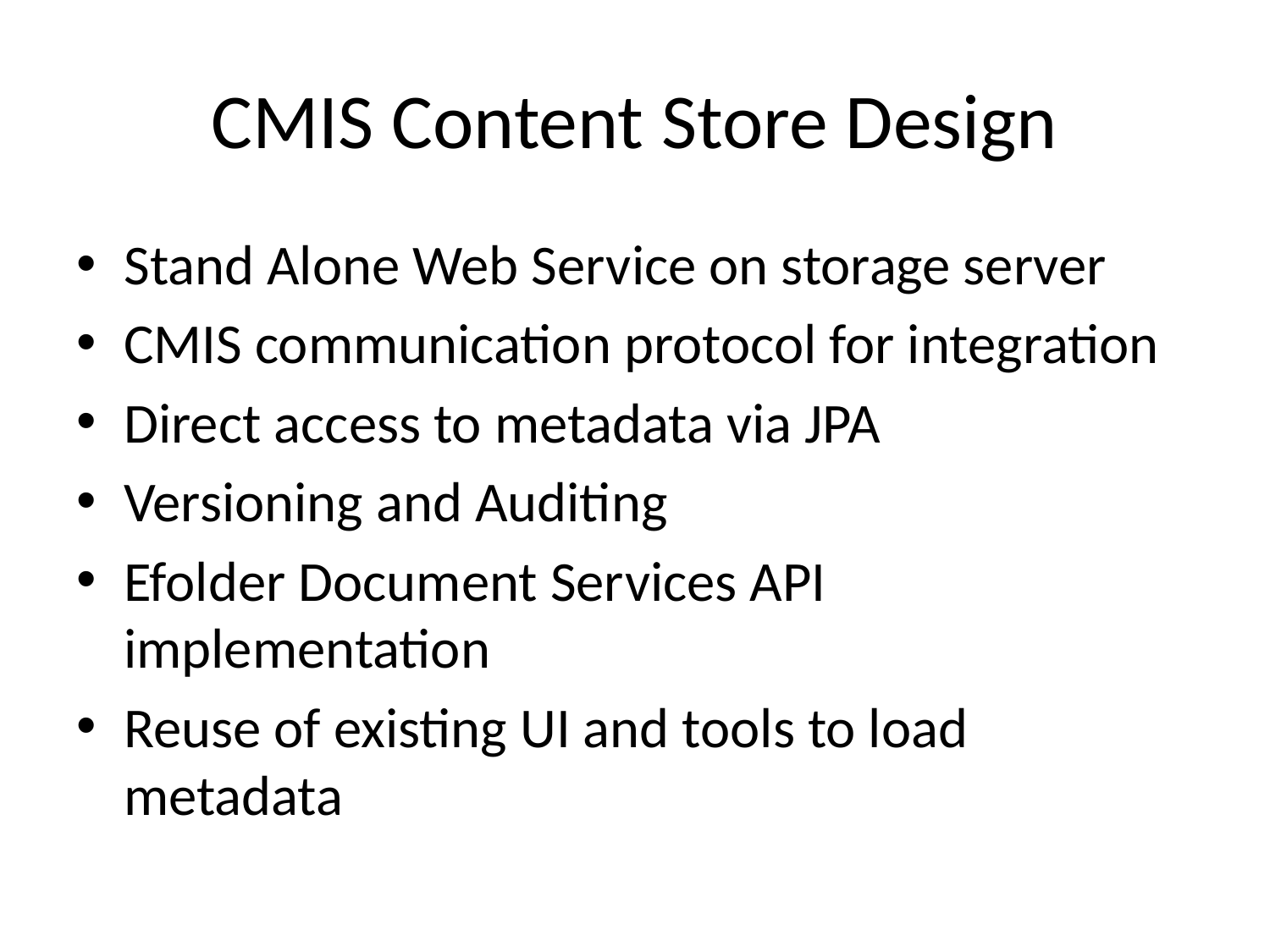

# CMIS Content Store Design
Stand Alone Web Service on storage server
CMIS communication protocol for integration
Direct access to metadata via JPA
Versioning and Auditing
Efolder Document Services API implementation
Reuse of existing UI and tools to load metadata